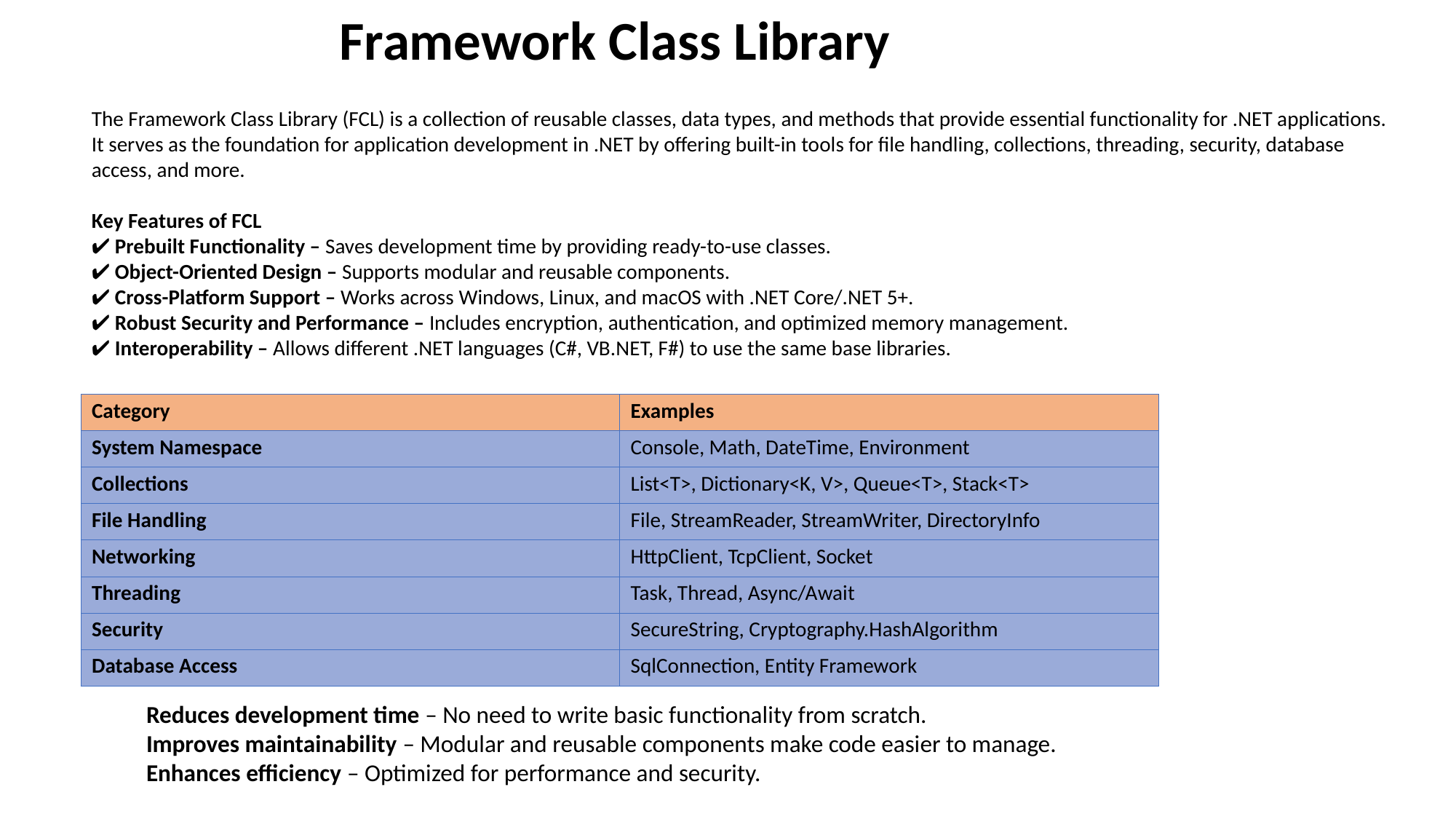

Framework Class Library
The Framework Class Library (FCL) is a collection of reusable classes, data types, and methods that provide essential functionality for .NET applications. It serves as the foundation for application development in .NET by offering built-in tools for file handling, collections, threading, security, database access, and more.

Key Features of FCL
✔ Prebuilt Functionality – Saves development time by providing ready-to-use classes.
✔ Object-Oriented Design – Supports modular and reusable components.
✔ Cross-Platform Support – Works across Windows, Linux, and macOS with .NET Core/.NET 5+.
✔ Robust Security and Performance – Includes encryption, authentication, and optimized memory management.
✔ Interoperability – Allows different .NET languages (C#, VB.NET, F#) to use the same base libraries.

| Category | Examples |
| --- | --- |
| System Namespace | Console, Math, DateTime, Environment |
| Collections | List<T>, Dictionary<K, V>, Queue<T>, Stack<T> |
| File Handling | File, StreamReader, StreamWriter, DirectoryInfo |
| Networking | HttpClient, TcpClient, Socket |
| Threading | Task, Thread, Async/Await |
| Security | SecureString, Cryptography.HashAlgorithm |
| Database Access | SqlConnection, Entity Framework |
  Reduces development time – No need to write basic functionality from scratch.
  Improves maintainability – Modular and reusable components make code easier to manage.
  Enhances efficiency – Optimized for performance and security.